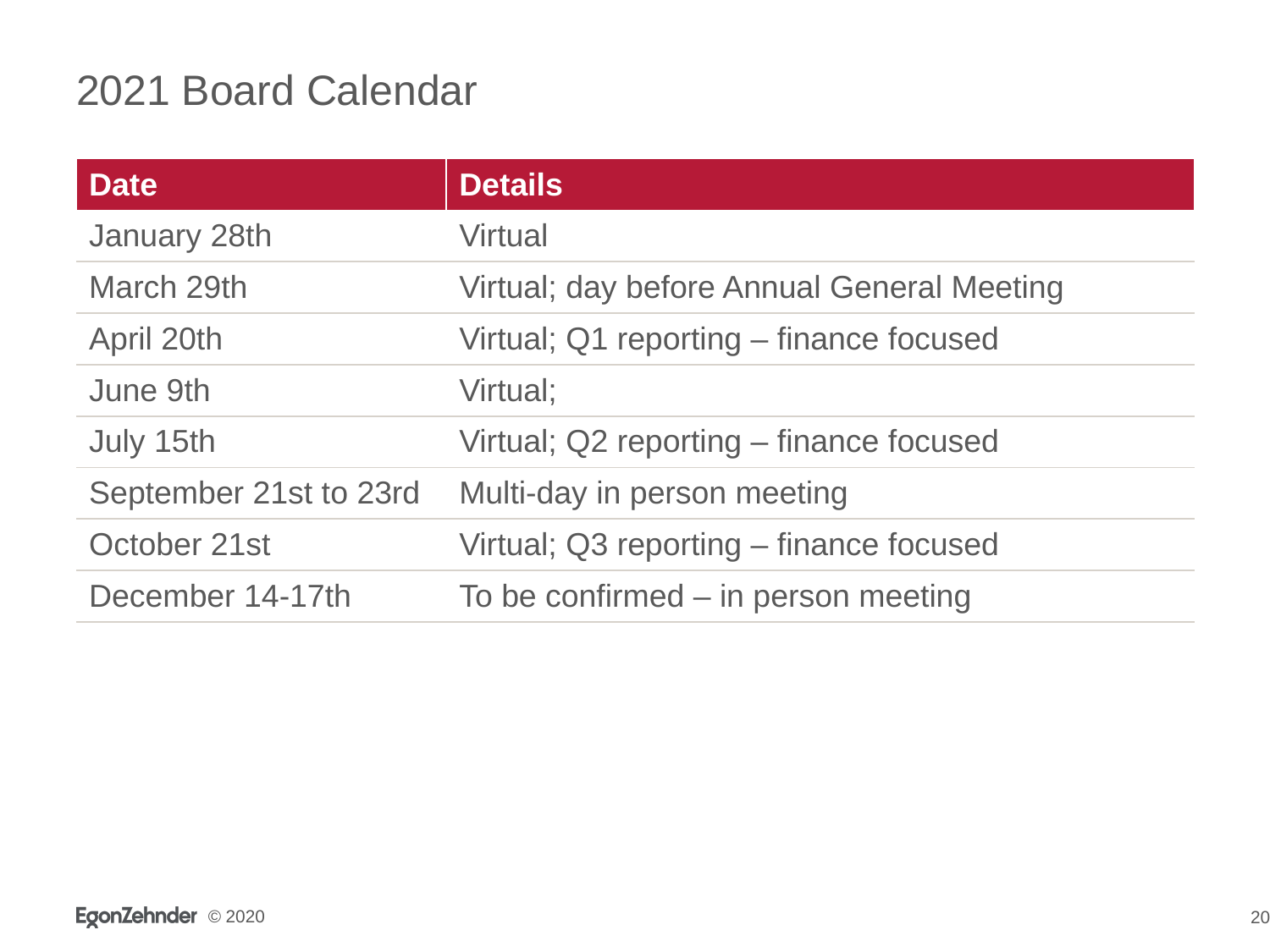

# 2021 Board Calendar
| Date | Details |
| --- | --- |
| January 28th | Virtual |
| March 29th | Virtual; day before Annual General Meeting |
| April 20th | Virtual; Q1 reporting – finance focused |
| June 9th | Virtual; |
| July 15th | Virtual; Q2 reporting – finance focused |
| September 21st to 23rd | Multi-day in person meeting |
| October 21st | Virtual; Q3 reporting – finance focused |
| December 14-17th | To be confirmed – in person meeting |
20